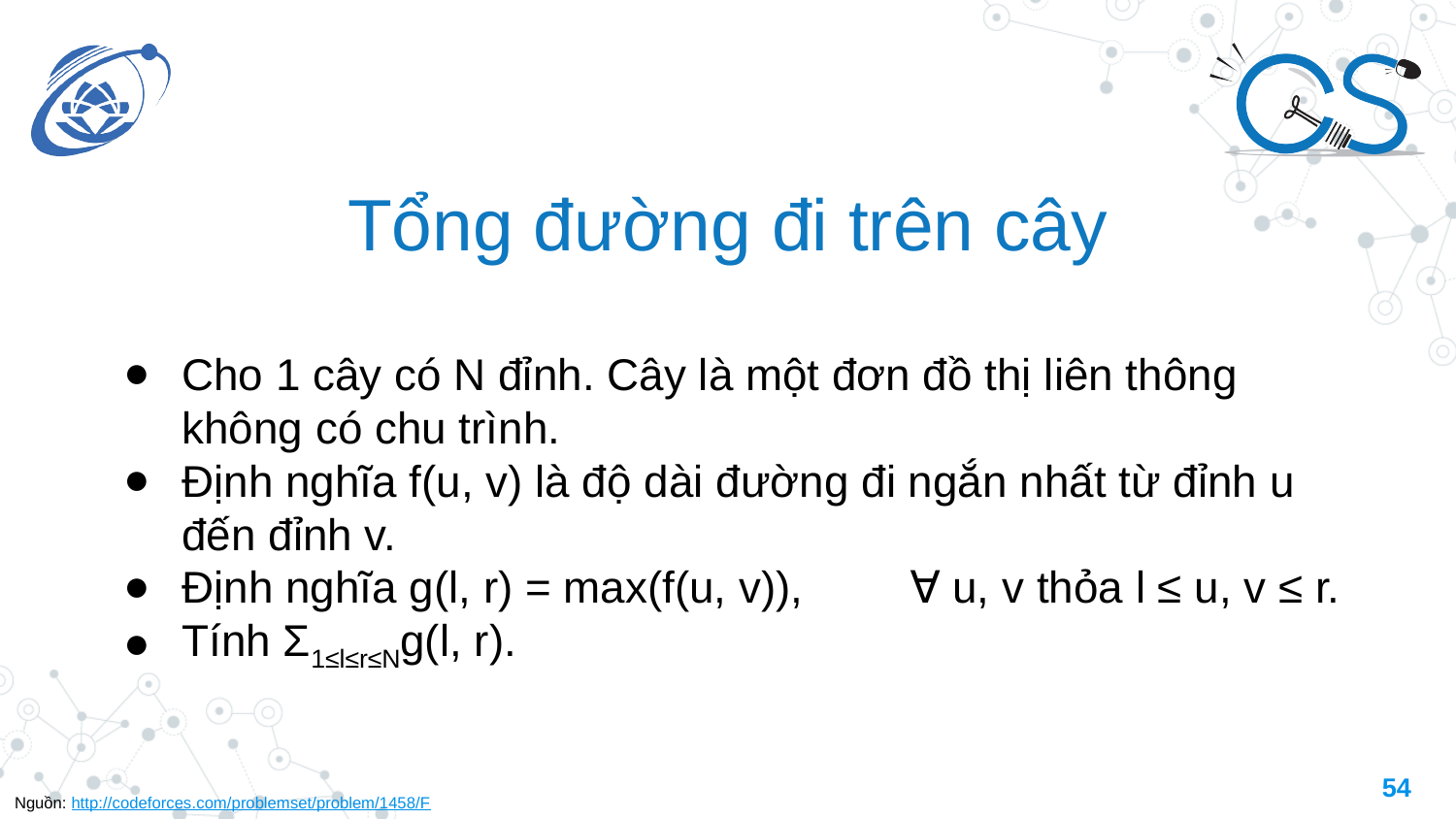

Tổng đường đi trên cây
Cho 1 cây có N đỉnh. Cây là một đơn đồ thị liên thông không có chu trình.
Định nghĩa f(u, v) là độ dài đường đi ngắn nhất từ đỉnh u đến đỉnh v.
Định nghĩa g(l, r) = max(f(u, v)),	∀ u, v thỏa l ≤ u, v ≤ r.
Tính Σ1≤l≤r≤Ng(l, r).
54
Nguồn: http://codeforces.com/problemset/problem/1458/F